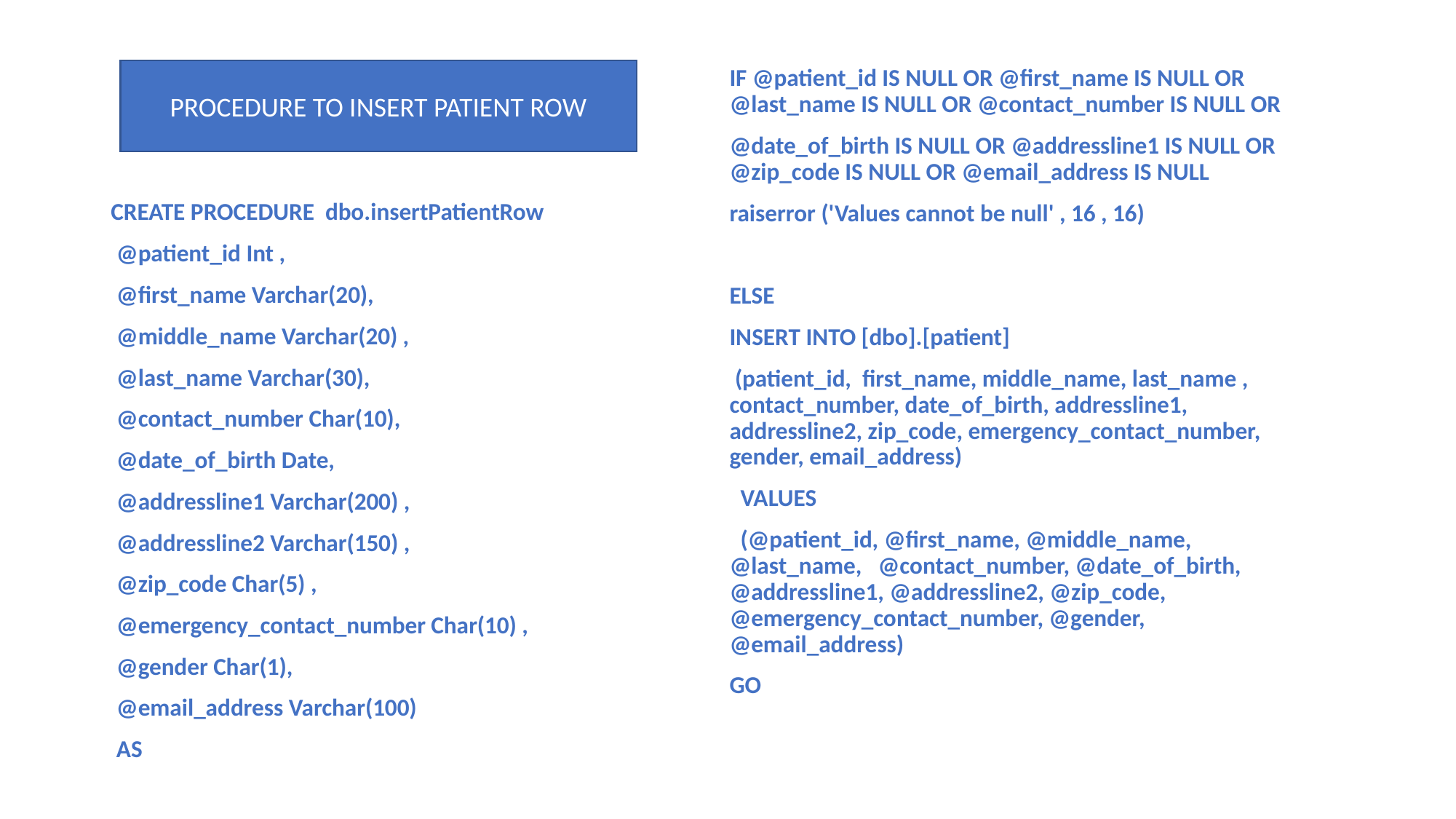

# .
PROCEDURE TO INSERT PATIENT ROW
IF @patient_id IS NULL OR @first_name IS NULL OR  @last_name IS NULL OR @contact_number IS NULL OR
@date_of_birth IS NULL OR @addressline1 IS NULL OR @zip_code IS NULL OR @email_address IS NULL
raiserror ('Values cannot be null' , 16 , 16)

ELSE
INSERT INTO [dbo].[patient]
 (patient_id,  first_name, middle_name, last_name , contact_number, date_of_birth, addressline1, addressline2, zip_code, emergency_contact_number, gender, email_address)
  VALUES
  (@patient_id, @first_name, @middle_name, @last_name,   @contact_number, @date_of_birth, @addressline1, @addressline2, @zip_code, @emergency_contact_number, @gender, @email_address)
GO
CREATE PROCEDURE  dbo.insertPatientRow
 @patient_id Int ,
 @first_name Varchar(20),
 @middle_name Varchar(20) ,
 @last_name Varchar(30),
 @contact_number Char(10),
 @date_of_birth Date,
 @addressline1 Varchar(200) ,
 @addressline2 Varchar(150) ,
 @zip_code Char(5) ,
 @emergency_contact_number Char(10) ,
 @gender Char(1),
 @email_address Varchar(100)
 AS